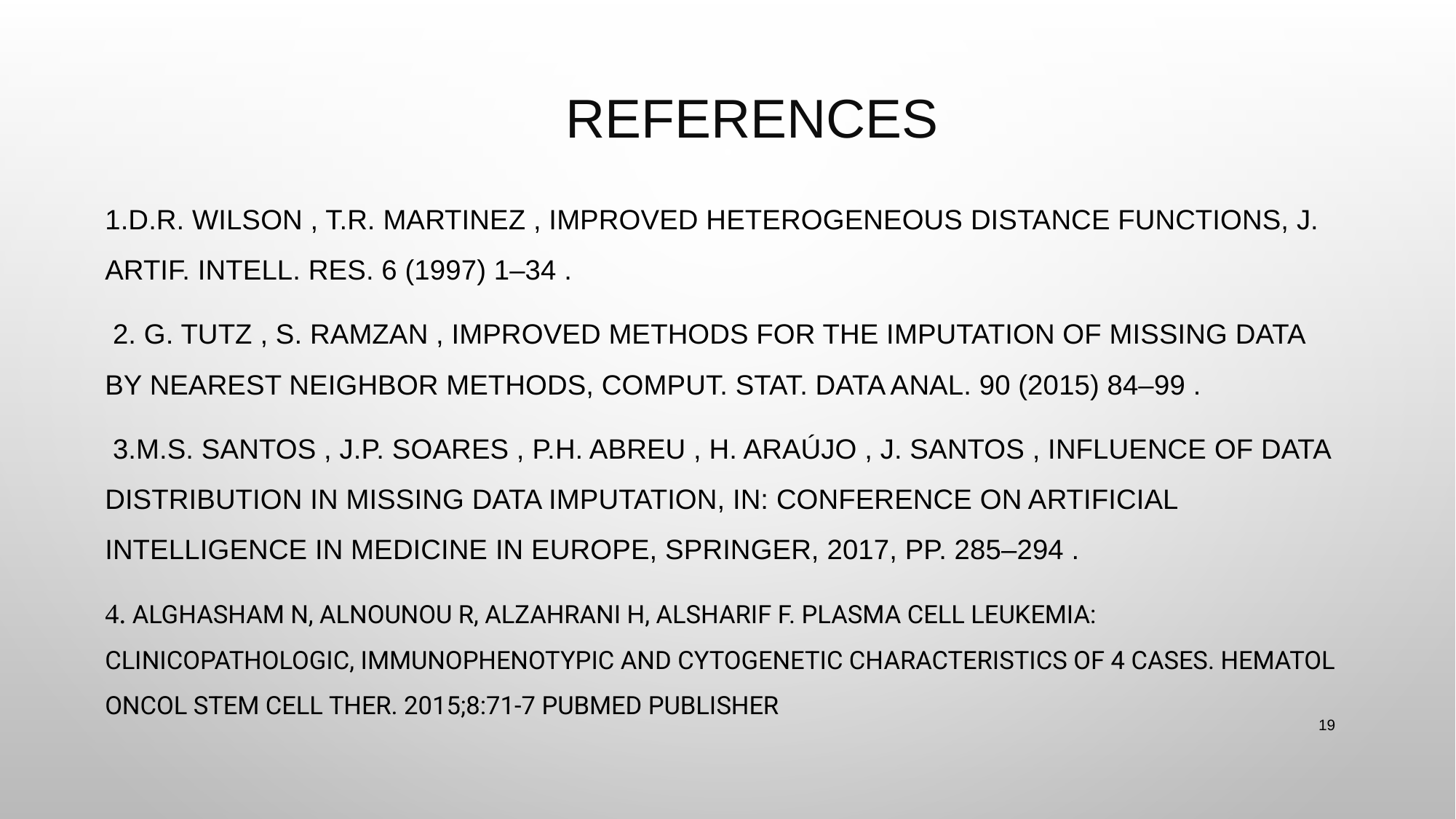

# REFERENCES
1.D.R. Wilson , T.R. Martinez , Improved heterogeneous distance functions, J. Artif. Intell. Res. 6 (1997) 1–34 .
 2. G. Tutz , S. Ramzan , Improved methods for the imputation of missing data by nearest neighbor methods, Comput. Stat. Data Anal. 90 (2015) 84–99 .
 3.M.S. Santos , J.P. Soares , P.H. Abreu , H. Araújo , J. Santos , Influence of data distriBution in missing data imputation, in: Conference on Artificial Intelligence in Medicine in Europe, Springer, 2017, pp. 285–294 .
4. Alghasham N, Alnounou R, Alzahrani H, Alsharif F. Plasma cell leukemia: Clinicopathologic, immunophenotypic and cytogenetic characteristics of 4 cases. Hematol Oncol Stem Cell Ther. 2015;8:71-7 pubmed publisher

19